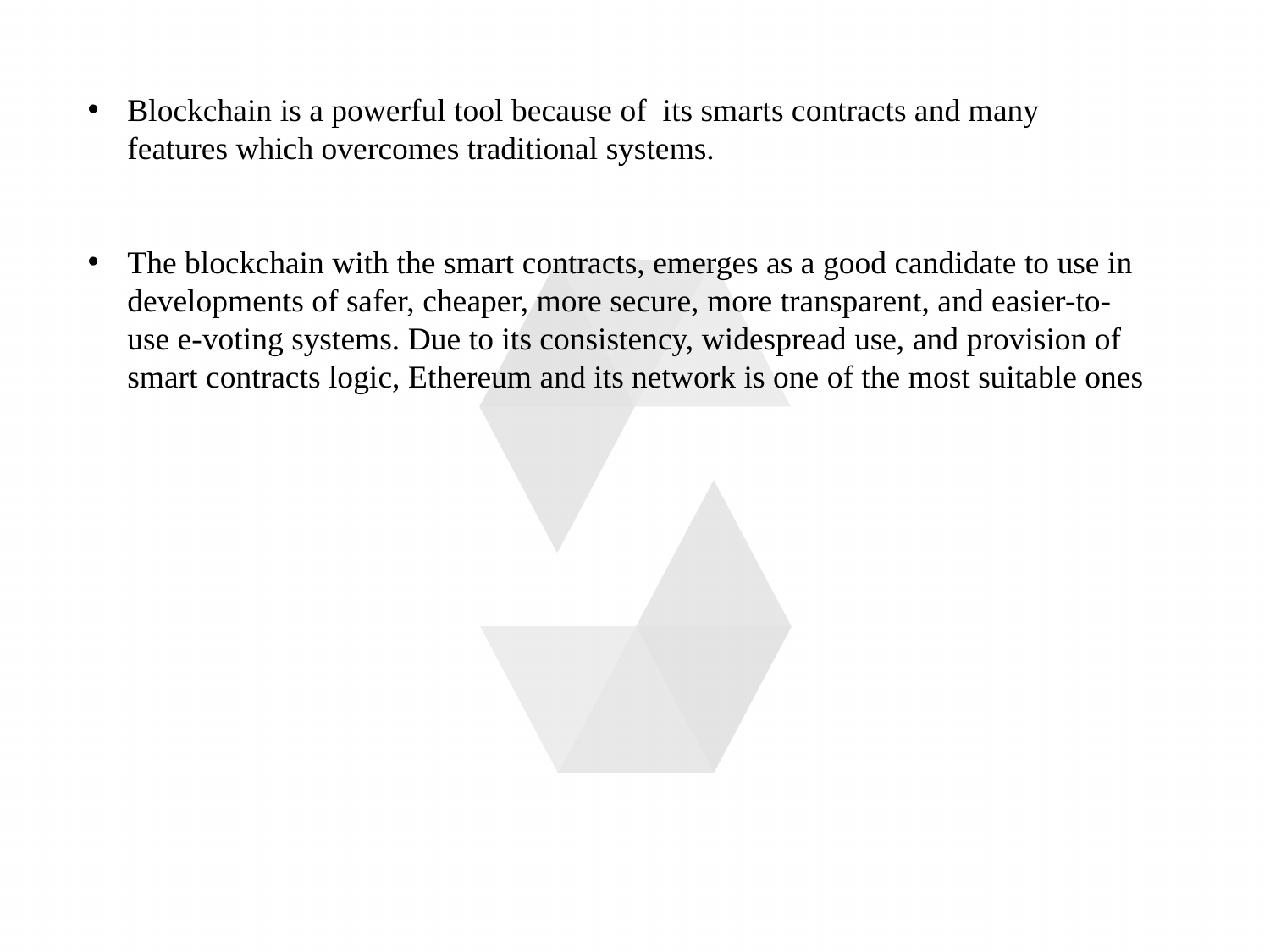

Blockchain is a powerful tool because of  its smarts contracts and many features which overcomes traditional systems.

The blockchain with the smart contracts, emerges as a good candidate to use in developments of safer, cheaper, more secure, more transparent, and easier-to-use e-voting systems. Due to its consistency, widespread use, and provision of smart contracts logic, Ethereum and its network is one of the most suitable ones